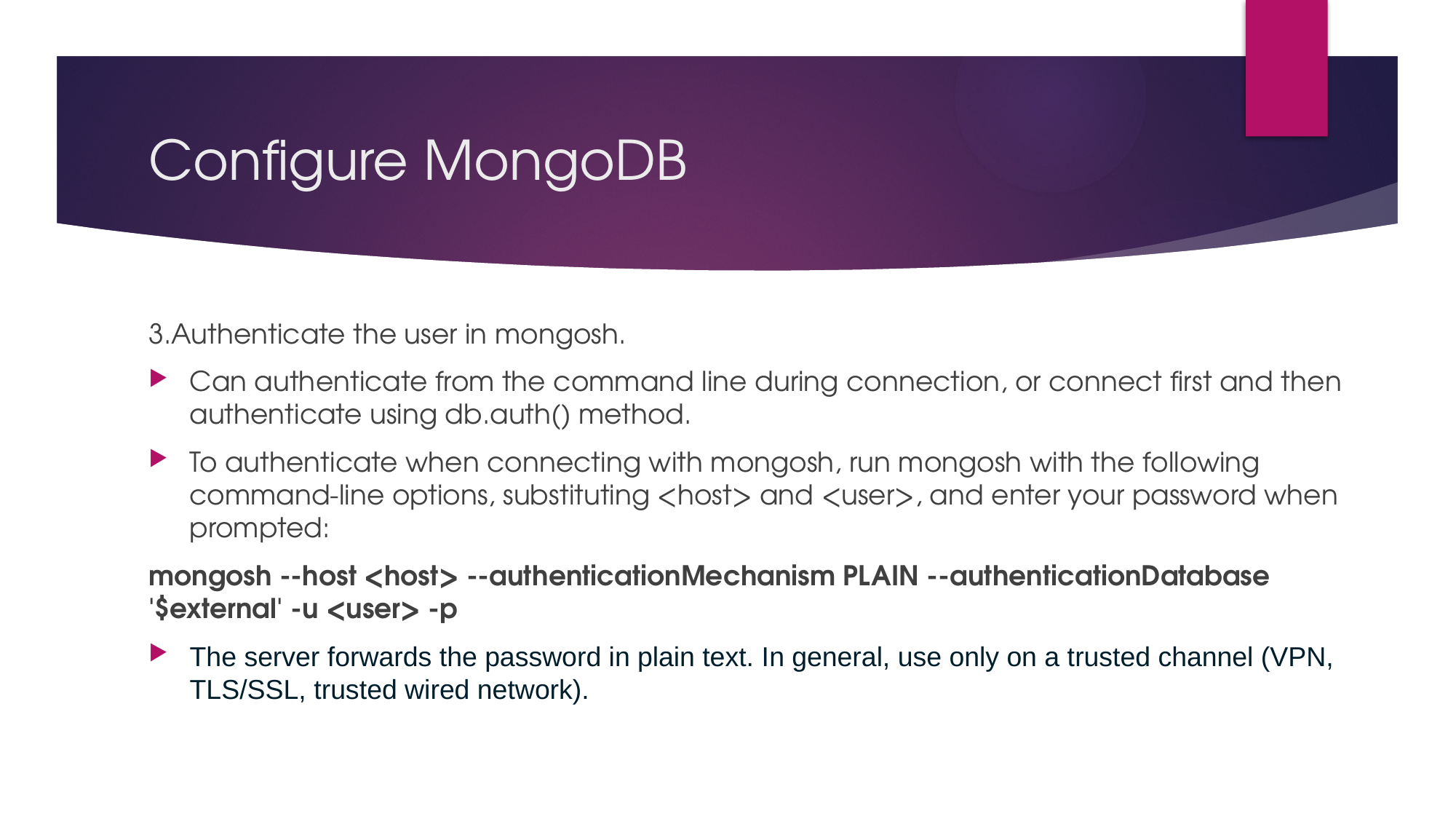

# Configure MongoDB
3.Authenticate the user in mongosh.
Can authenticate from the command line during connection, or connect first and then authenticate using db.auth() method.
To authenticate when connecting with mongosh, run mongosh with the following command-line options, substituting <host> and <user>, and enter your password when prompted:
mongosh --host <host> --authenticationMechanism PLAIN --authenticationDatabase '$external' -u <user> -p
The server forwards the password in plain text. In general, use only on a trusted channel (VPN, TLS/SSL, trusted wired network).